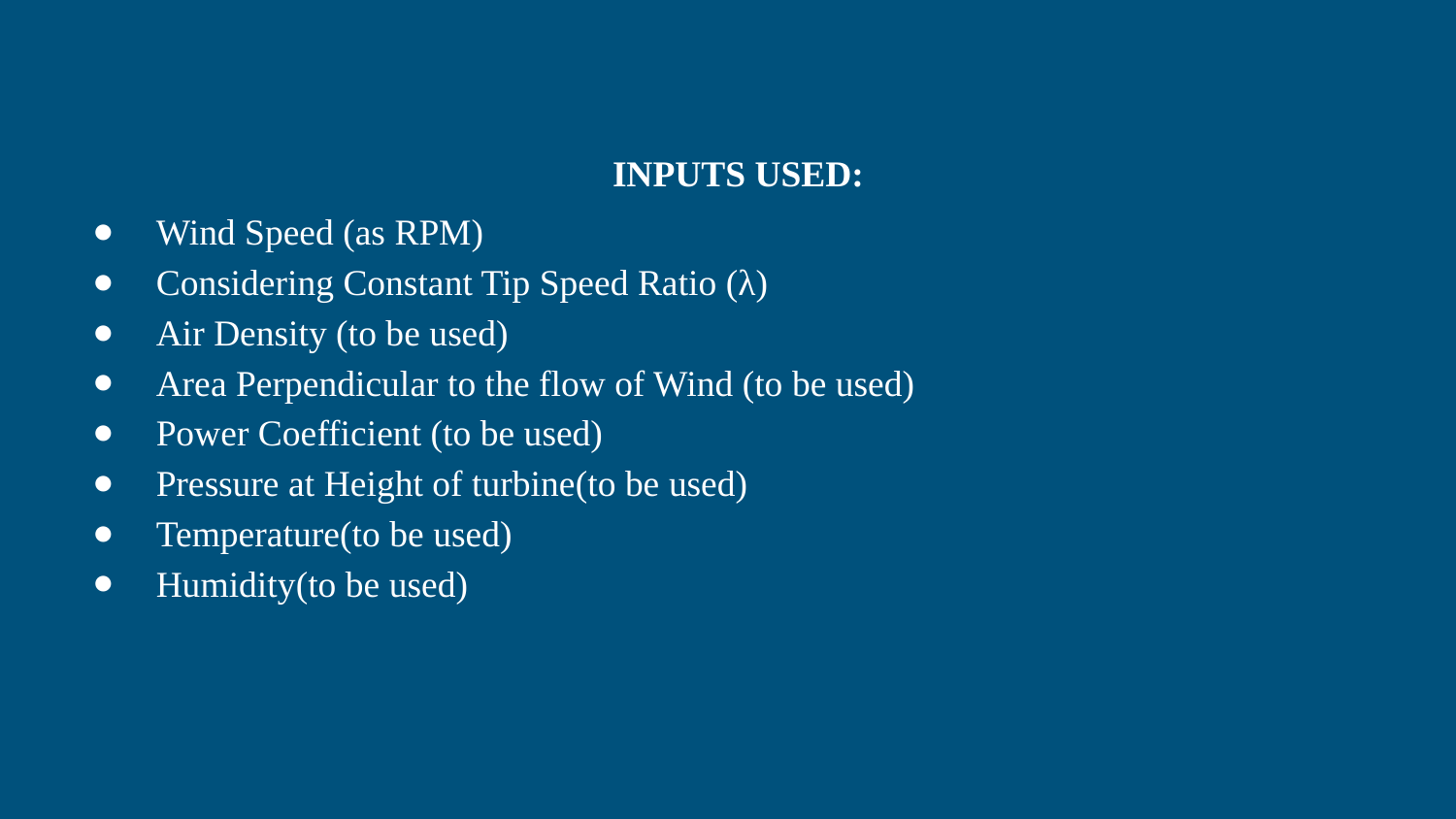

# INPUTS USED:
 Wind Speed (as RPM)
 Considering Constant Tip Speed Ratio (λ)
 Air Density (to be used)
 Area Perpendicular to the flow of Wind (to be used)
 Power Coefficient (to be used)
 Pressure at Height of turbine(to be used)
 Temperature(to be used)
 Humidity(to be used)